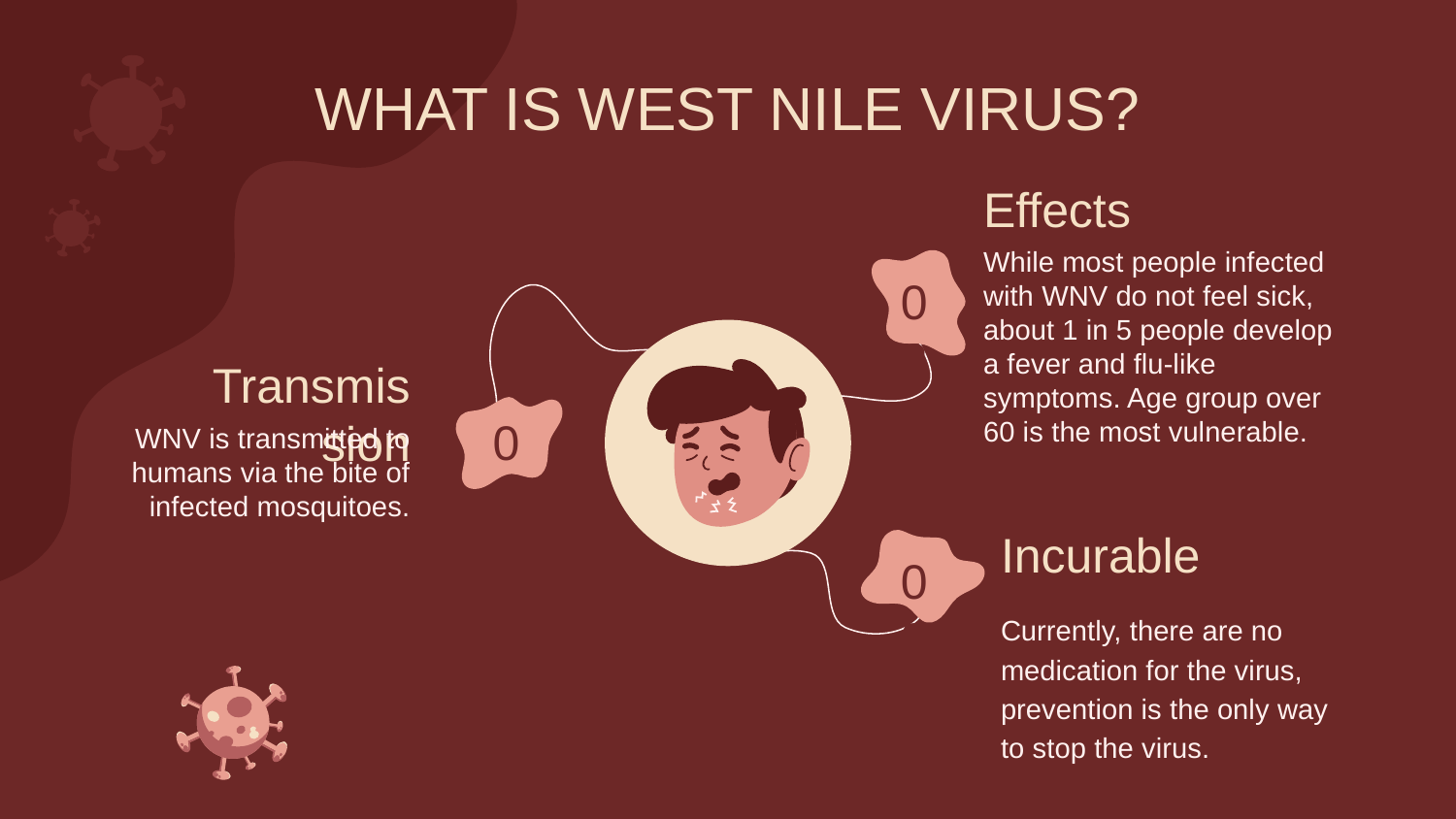

# WHAT IS WEST NILE VIRUS?
Effects
While most people infected with WNV do not feel sick, about 1 in 5 people develop a fever and flu-like symptoms. Age group over 60 is the most vulnerable.

02

Transmission

01
WNV is transmitted to humans via the bite of infected mosquitoes.
Incurable

03
Currently, there are no medication for the virus, prevention is the only way to stop the virus.